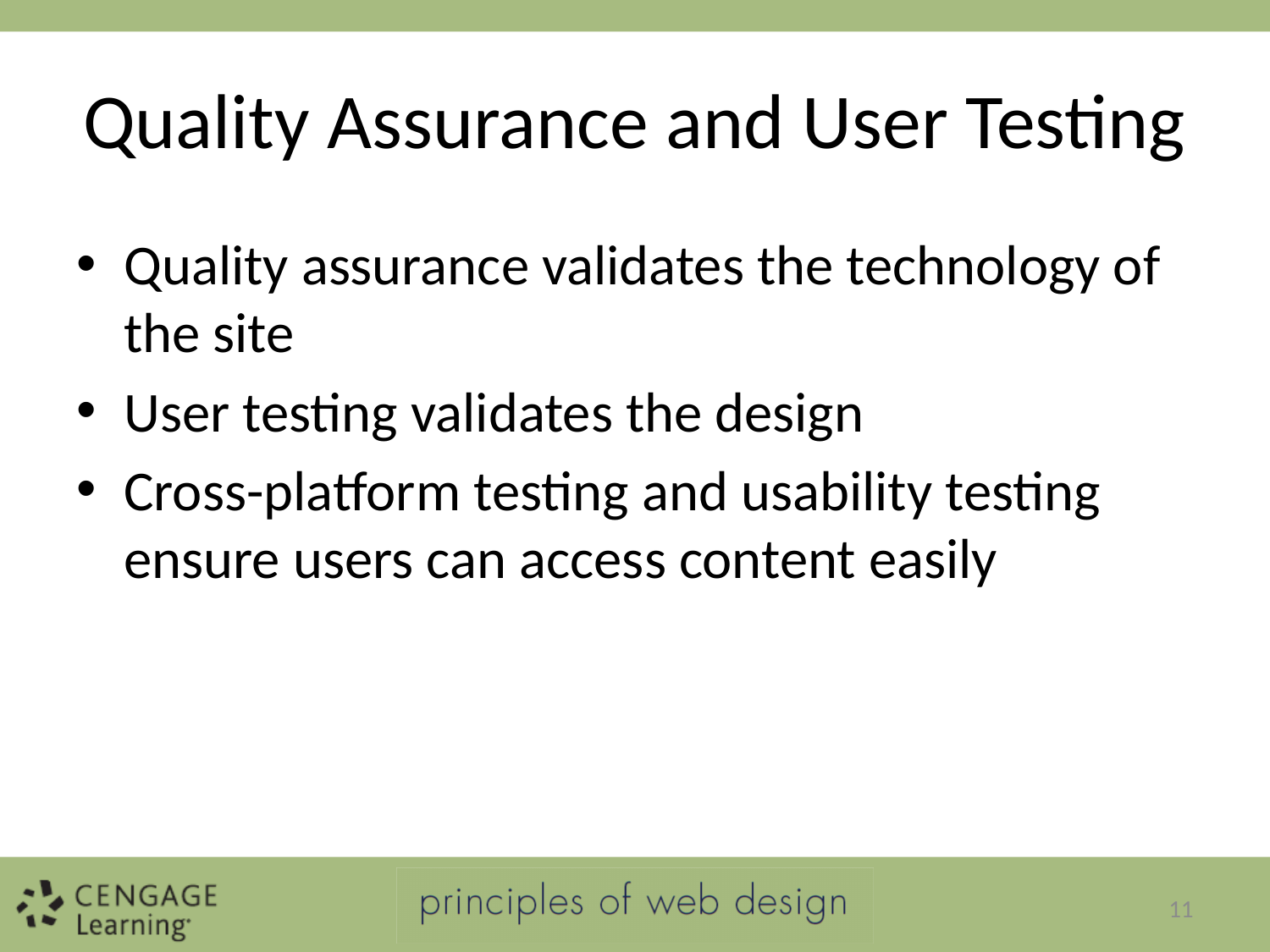

# Quality Assurance and User Testing
Quality assurance validates the technology of the site
User testing validates the design
Cross-platform testing and usability testing ensure users can access content easily

11